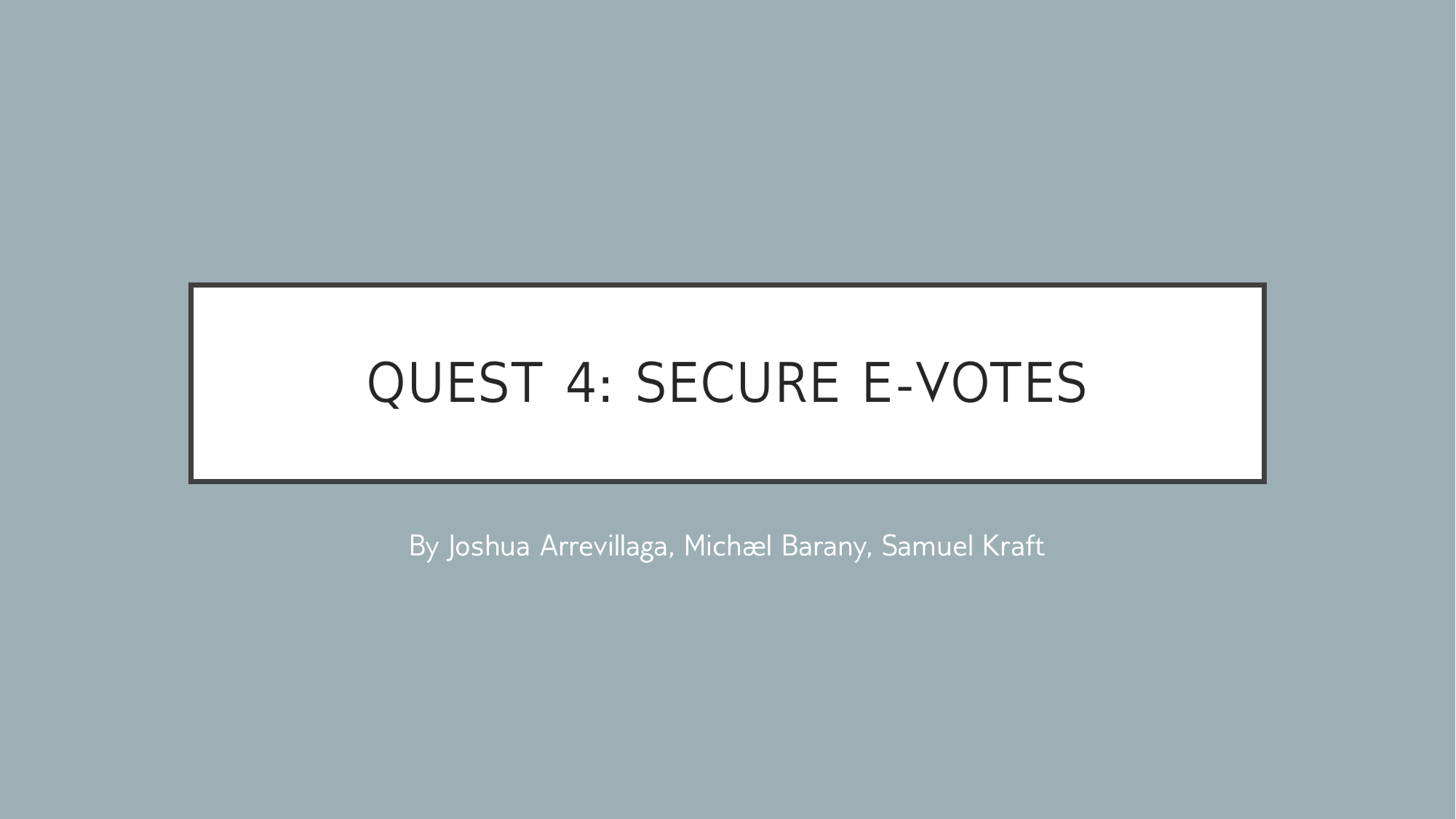

# Quest 4: Secure E-Votes
By Joshua Arrevillaga, Michael Barany, Samuel Kraft